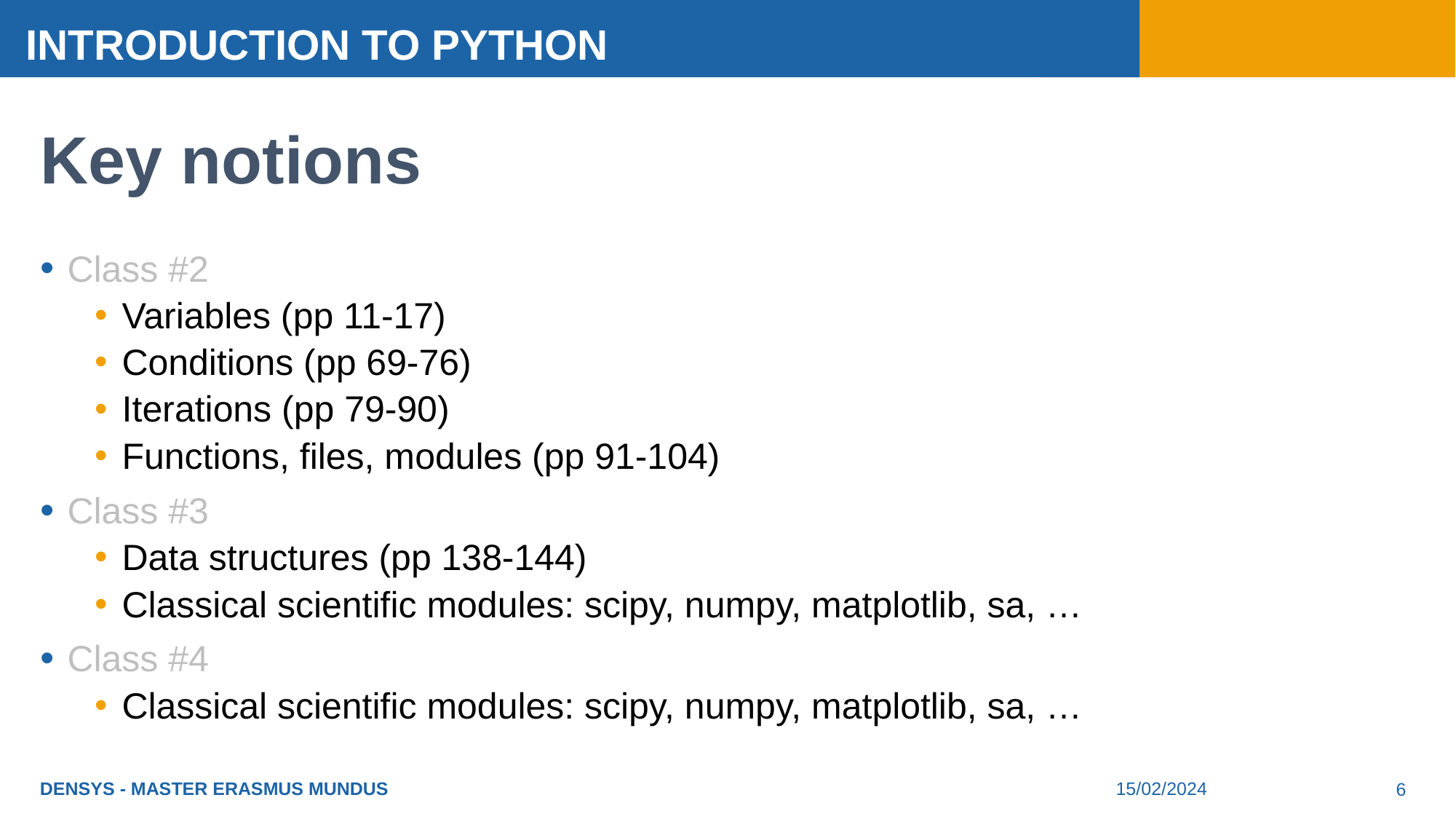

# Key notions
Class #2
Variables (pp 11-17)
Conditions (pp 69-76)
Iterations (pp 79-90)
Functions, files, modules (pp 91-104)
Class #3
Data structures (pp 138-144)
Classical scientific modules: scipy, numpy, matplotlib, sa, …
Class #4
Classical scientific modules: scipy, numpy, matplotlib, sa, …

DENSYS - MASTER ERASMUS MUNDUS
15/02/2024
6